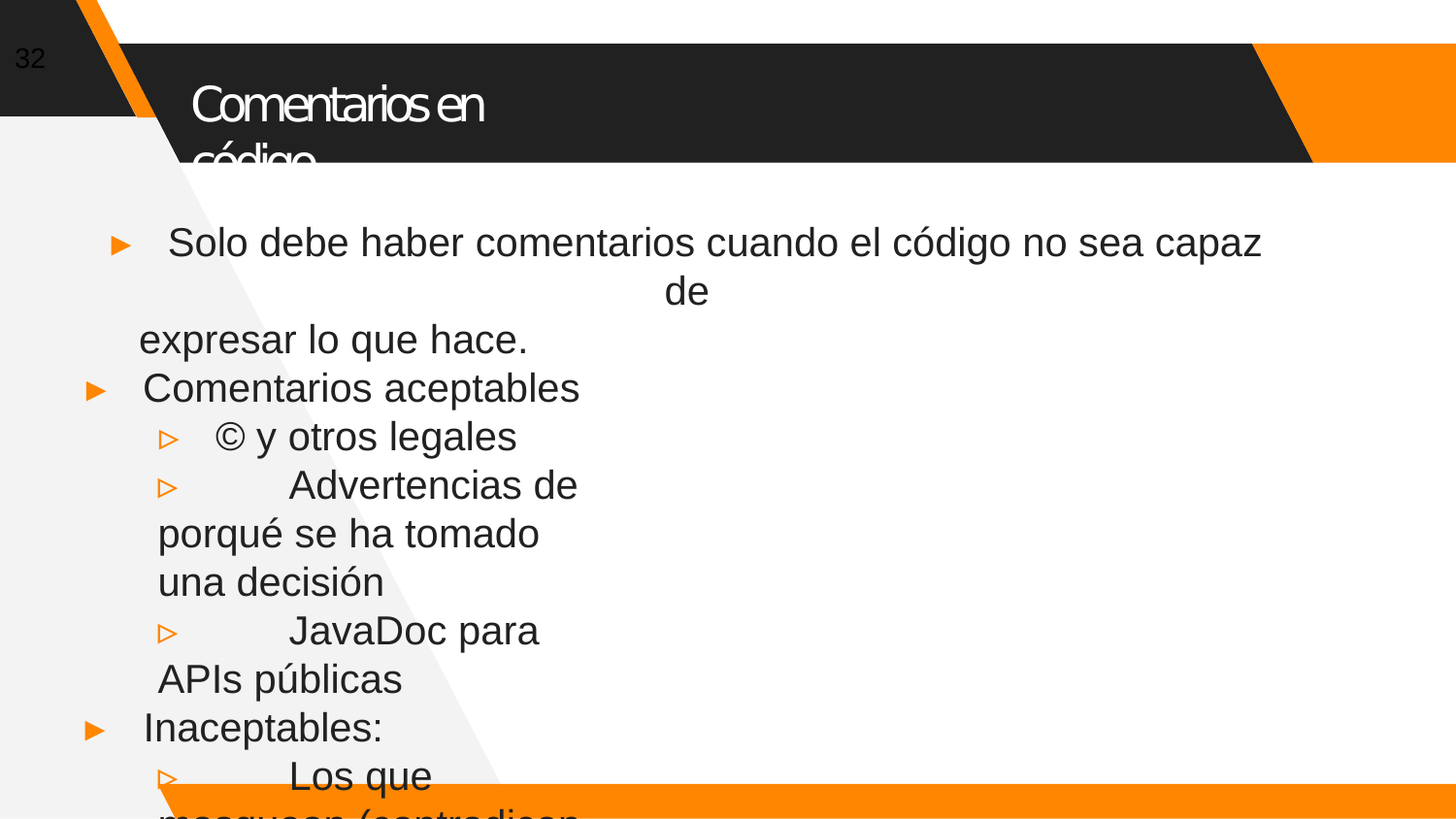

32
# Comentarios en código
▸	Solo debe haber comentarios cuando el código no sea capaz de
expresar lo que hace.
▸	Comentarios aceptables
▹	© y otros legales
▹	Advertencias de porqué se ha tomado una decisión
▹	JavaDoc para APIs públicas
▸	Inaceptables:
▹	Los que mosquean (contradicen al código)
▹	Código obsoleto comentado por si acaso algun dia… Usa git!
▹	Comentarios de histórico de versiones
▹	Los que no aportan nada